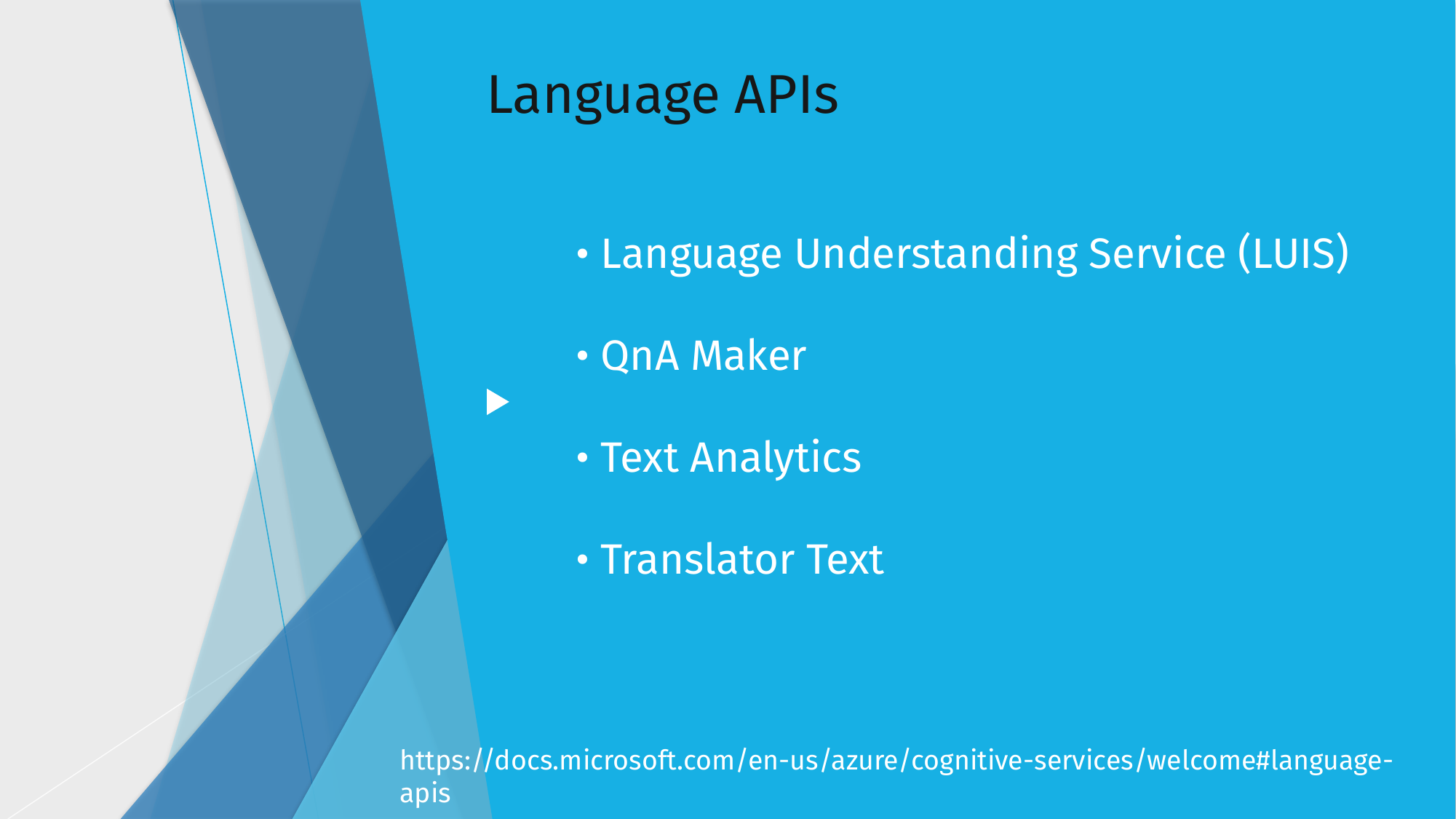

# Language APIs

• Language Understanding Service (LUIS)

• QnA Maker

• Text Analytics

• Translator Text

https://docs.microsoft.com/en-us/azure/cognitive-services/welcome#language-apis